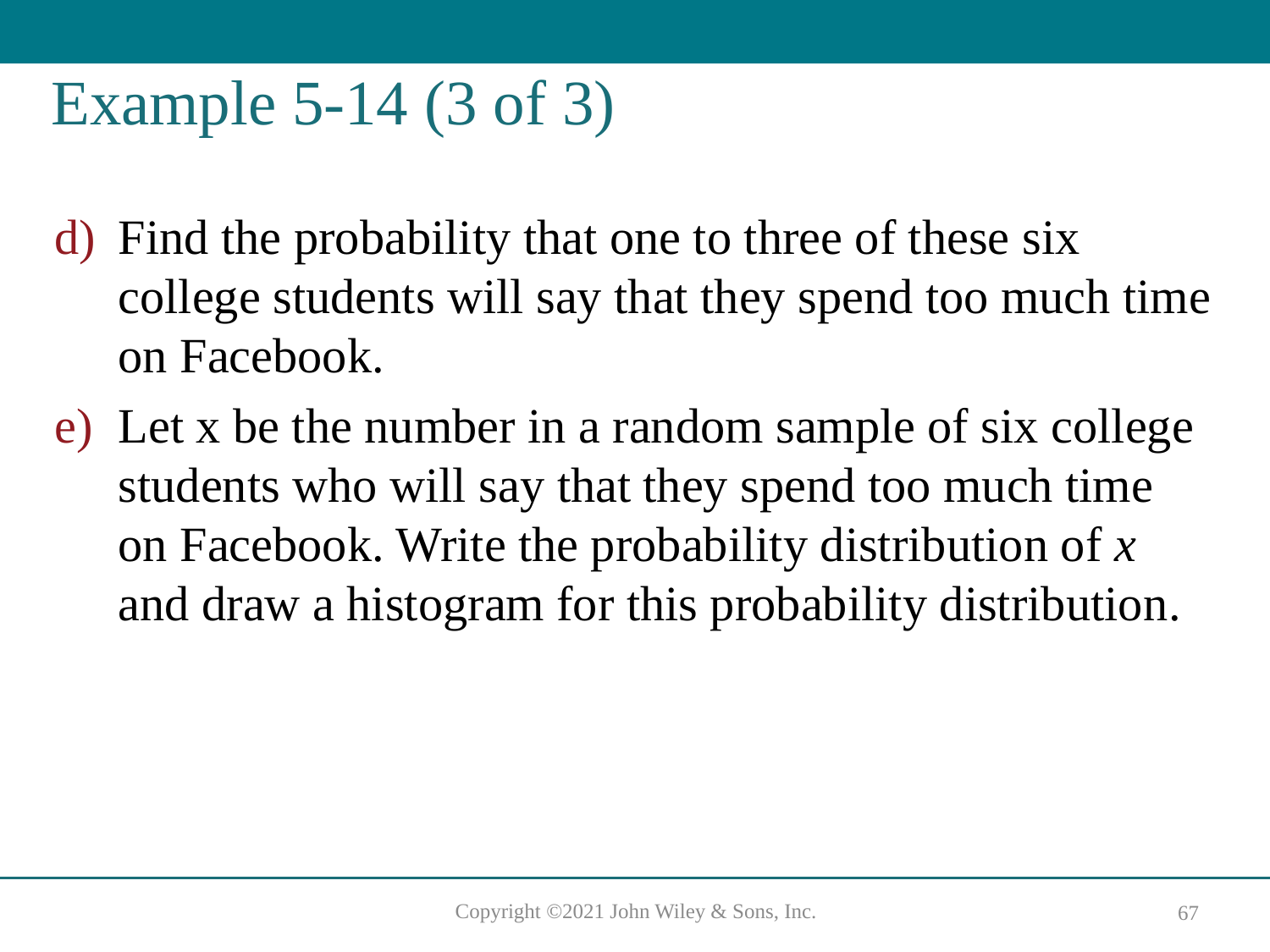

# Example 5-14 (3 of 3)
Find the probability that one to three of these six college students will say that they spend too much time on Facebook.
Let x be the number in a random sample of six college students who will say that they spend too much time on Facebook. Write the probability distribution of x and draw a histogram for this probability distribution.